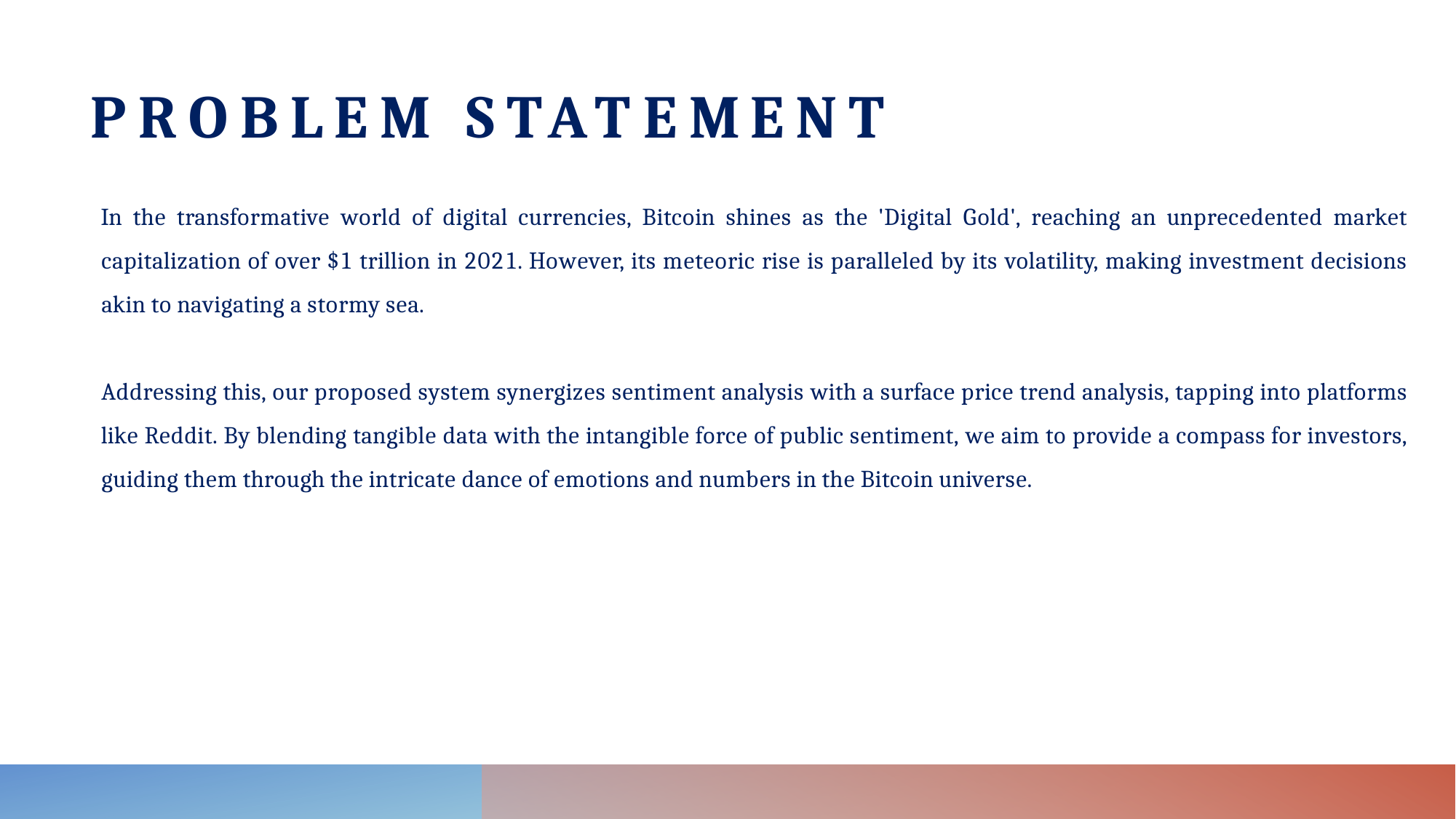

# Problem statement
In the transformative world of digital currencies, Bitcoin shines as the 'Digital Gold', reaching an unprecedented market capitalization of over $1 trillion in 2021. However, its meteoric rise is paralleled by its volatility, making investment decisions akin to navigating a stormy sea.

Addressing this, our proposed system synergizes sentiment analysis with a surface price trend analysis, tapping into platforms like Reddit. By blending tangible data with the intangible force of public sentiment, we aim to provide a compass for investors, guiding them through the intricate dance of emotions and numbers in the Bitcoin universe.